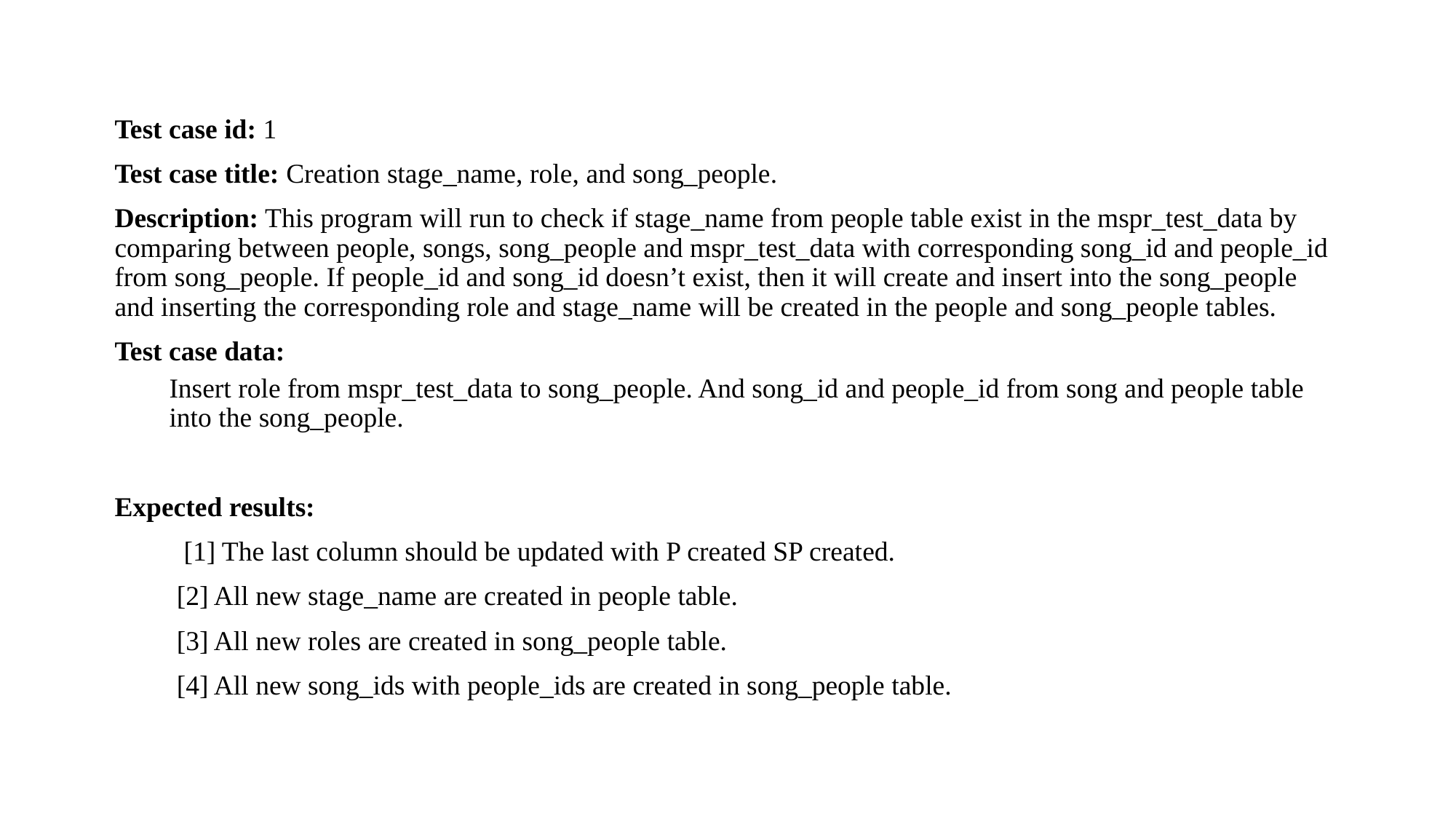

Test case id: 1
Test case title: Creation stage_name, role, and song_people.
Description: This program will run to check if stage_name from people table exist in the mspr_test_data by comparing between people, songs, song_people and mspr_test_data with corresponding song_id and people_id from song_people. If people_id and song_id doesn’t exist, then it will create and insert into the song_people and inserting the corresponding role and stage_name will be created in the people and song_people tables.
Test case data:
Insert role from mspr_test_data to song_people. And song_id and people_id from song and people table into the song_people.

Expected results:
          [1] The last column should be updated with P created SP created.
         [2] All new stage_name are created in people table.
         [3] All new roles are created in song_people table.
         [4] All new song_ids with people_ids are created in song_people table.